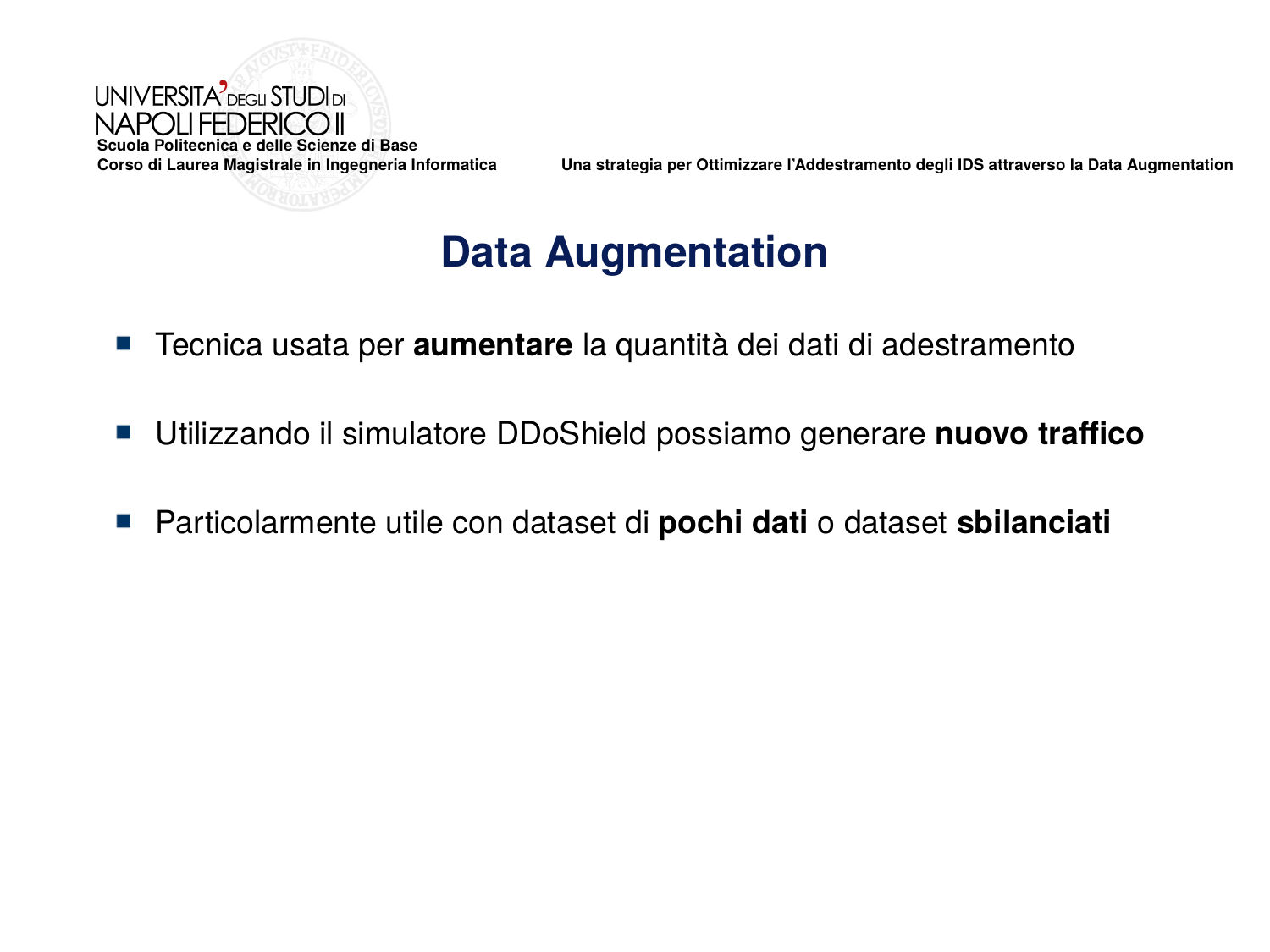

Data Augmentation
Tecnica usata per aumentare la quantità dei dati di adestramento

Utilizzando il simulatore DDoShield possiamo generare nuovo traffico

Particolarmente utile con dataset di pochi dati o dataset sbilanciati